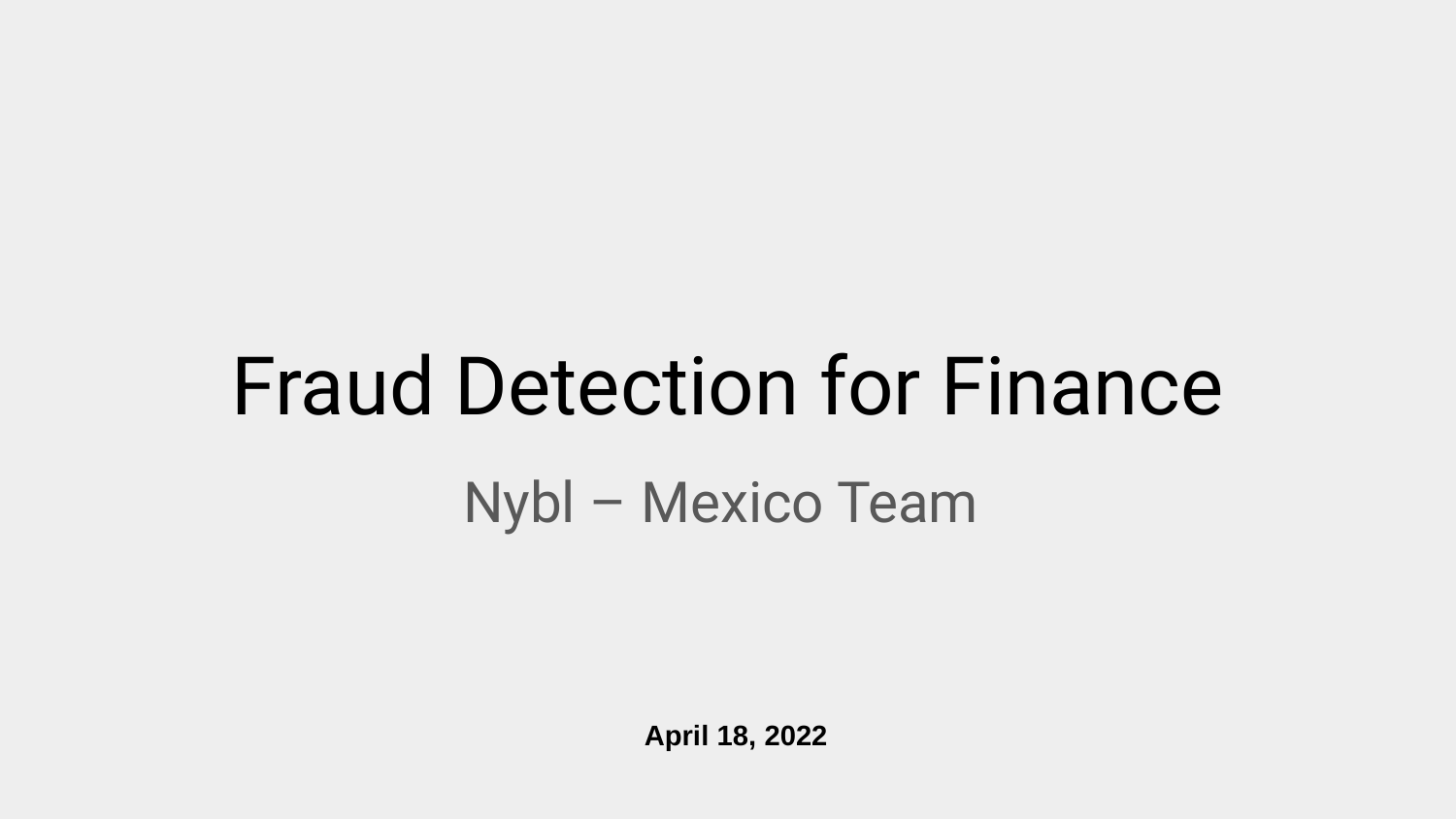

# Fraud Detection for Finance
Nybl – Mexico Team
April 18, 2022